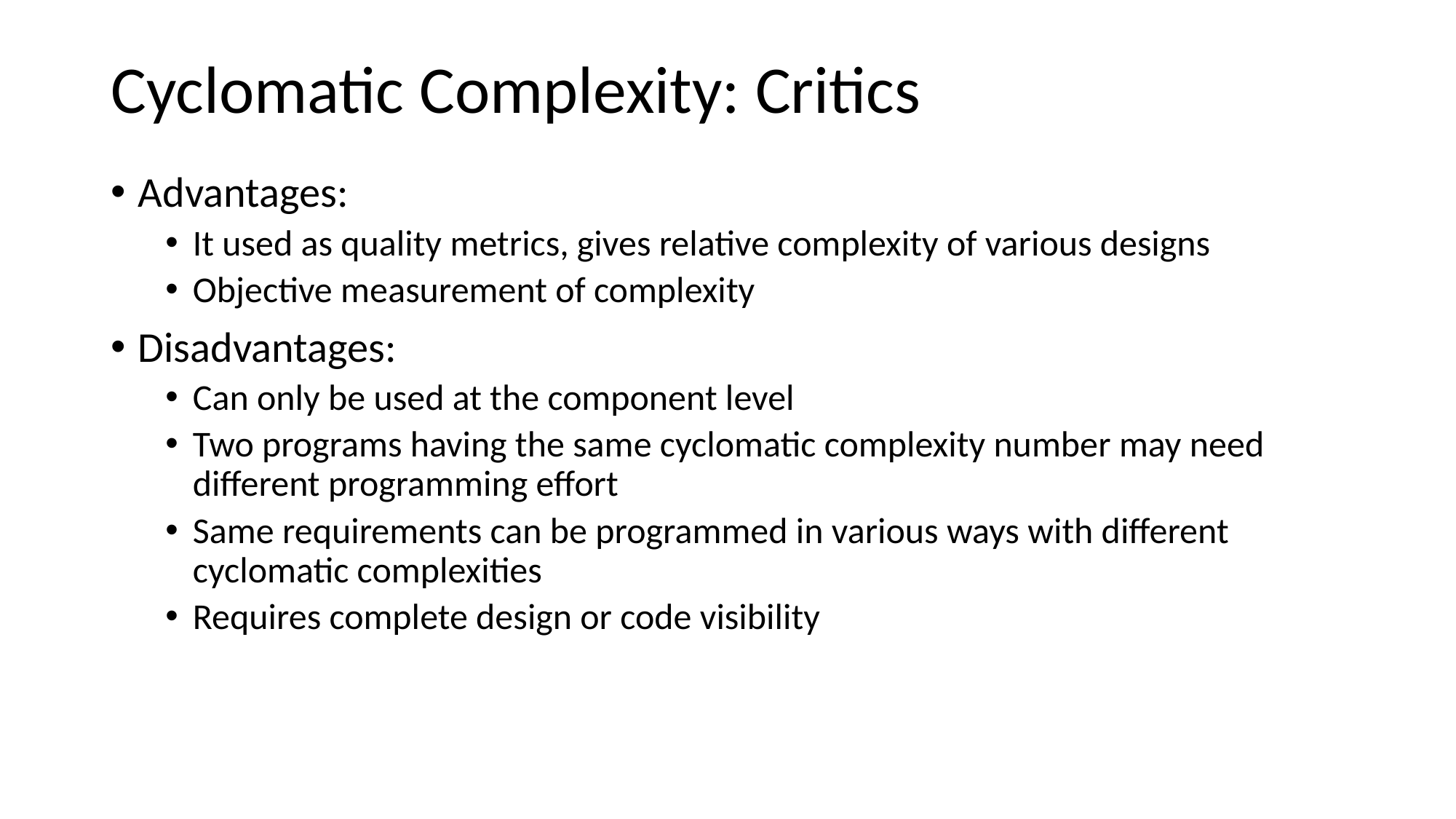

# Cyclomatic Complexity: Critics
Advantages:
It used as quality metrics, gives relative complexity of various designs
Objective measurement of complexity
Disadvantages:
Can only be used at the component level
Two programs having the same cyclomatic complexity number may need different programming effort
Same requirements can be programmed in various ways with different cyclomatic complexities
Requires complete design or code visibility